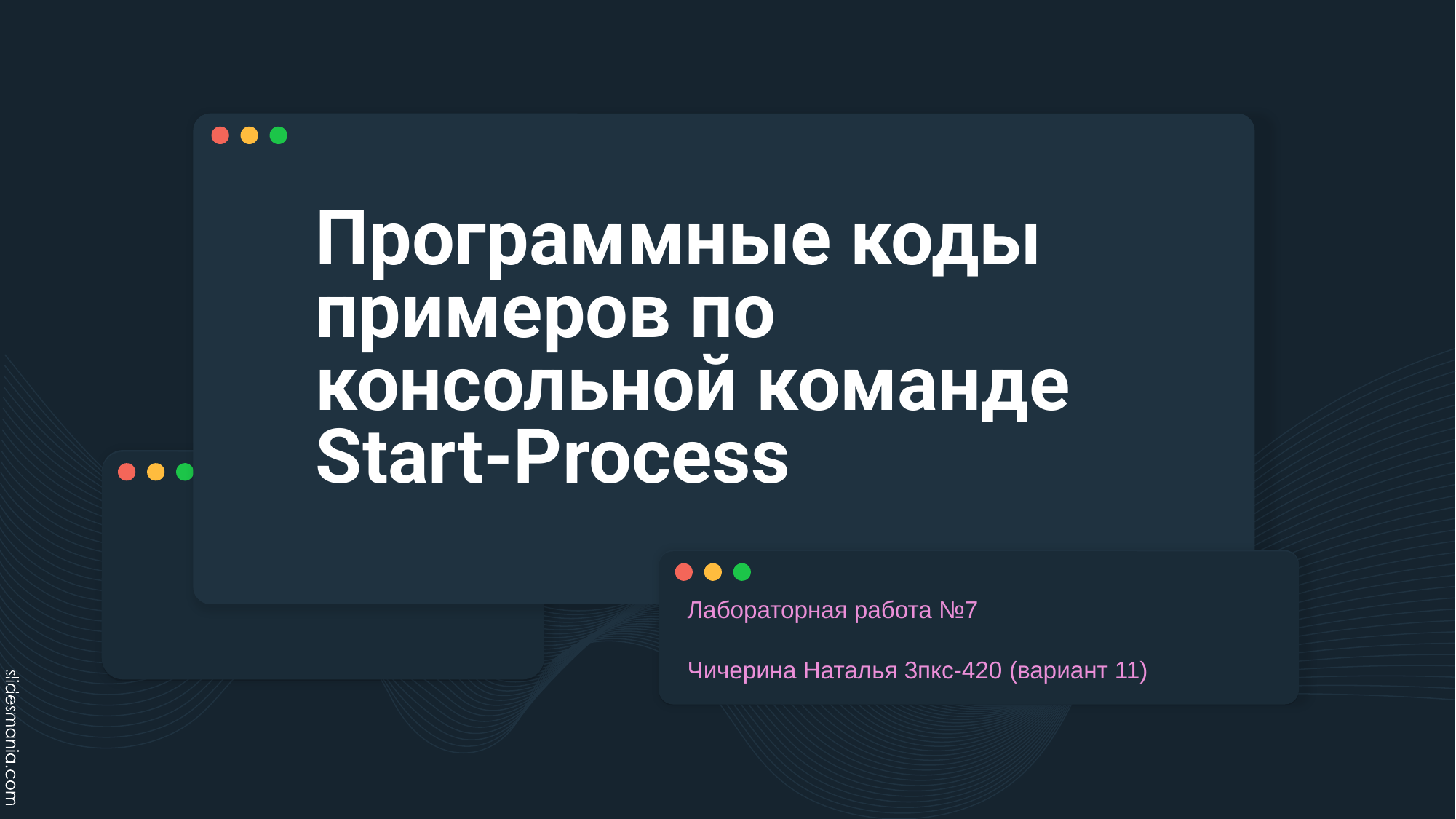

# Программные коды примеров по консольной команде Start-Process
Лабораторная работа №7
Чичерина Наталья 3пкс-420 (вариант 11)